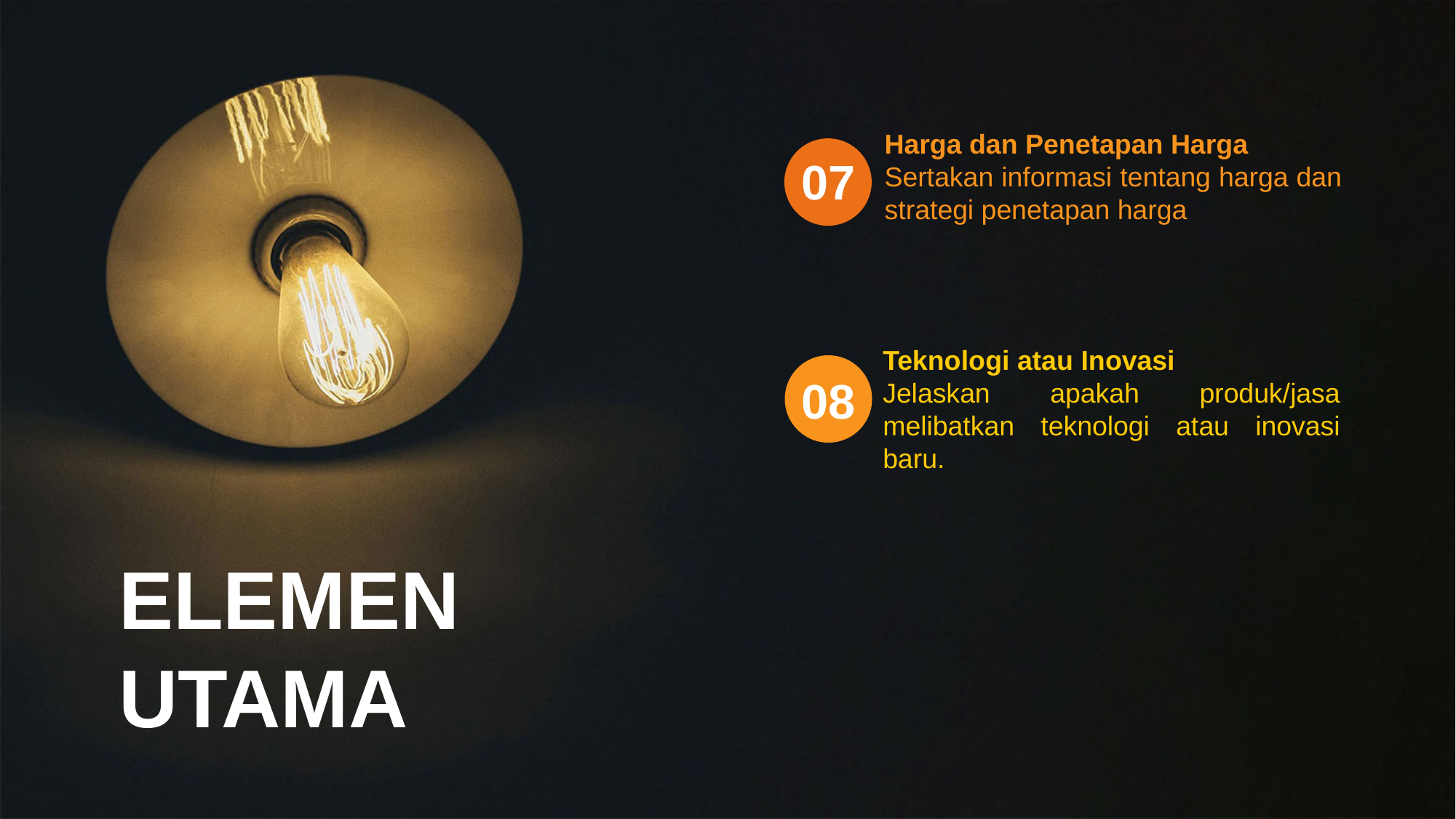

Harga dan Penetapan Harga
Sertakan informasi tentang harga dan strategi penetapan harga

07
Teknologi atau Inovasi
Jelaskan apakah produk/jasa melibatkan teknologi atau inovasi baru.

08
ELEMEN UTAMA